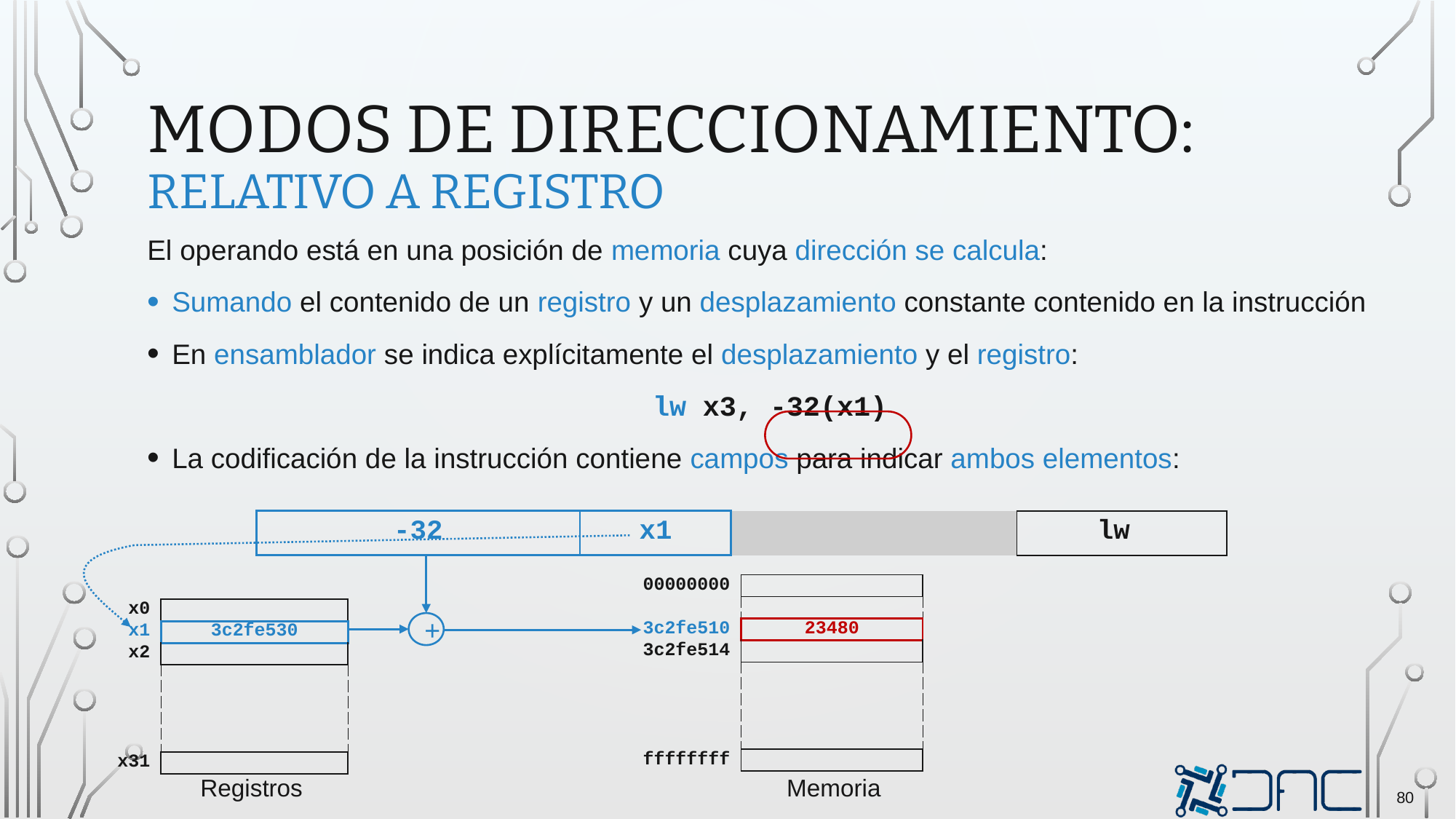

# Modos de direccionamiento: Relativo a registro
El operando está en una posición de memoria cuya dirección se calcula:
Sumando el contenido de un registro y un desplazamiento constante contenido en la instrucción
En ensamblador se indica explícitamente el desplazamiento y el registro:
lw x3, -32(x1)
La codificación de la instrucción contiene campos para indicar ambos elementos:

| -32 | x1 |  | lw |
| --- | --- | --- | --- |

| 00000000 |  |
| --- | --- |
|  |  |
| 3c2fe510 | 23480 |
| 3c2fe514 |  |
|  |  |
| ffffffff |  |
| x0 |  |
| --- | --- |
| x1 | 3c2fe530 |
| x2 |  |
|  |  |
| x31 |  |
+
Registros
Memoria
80